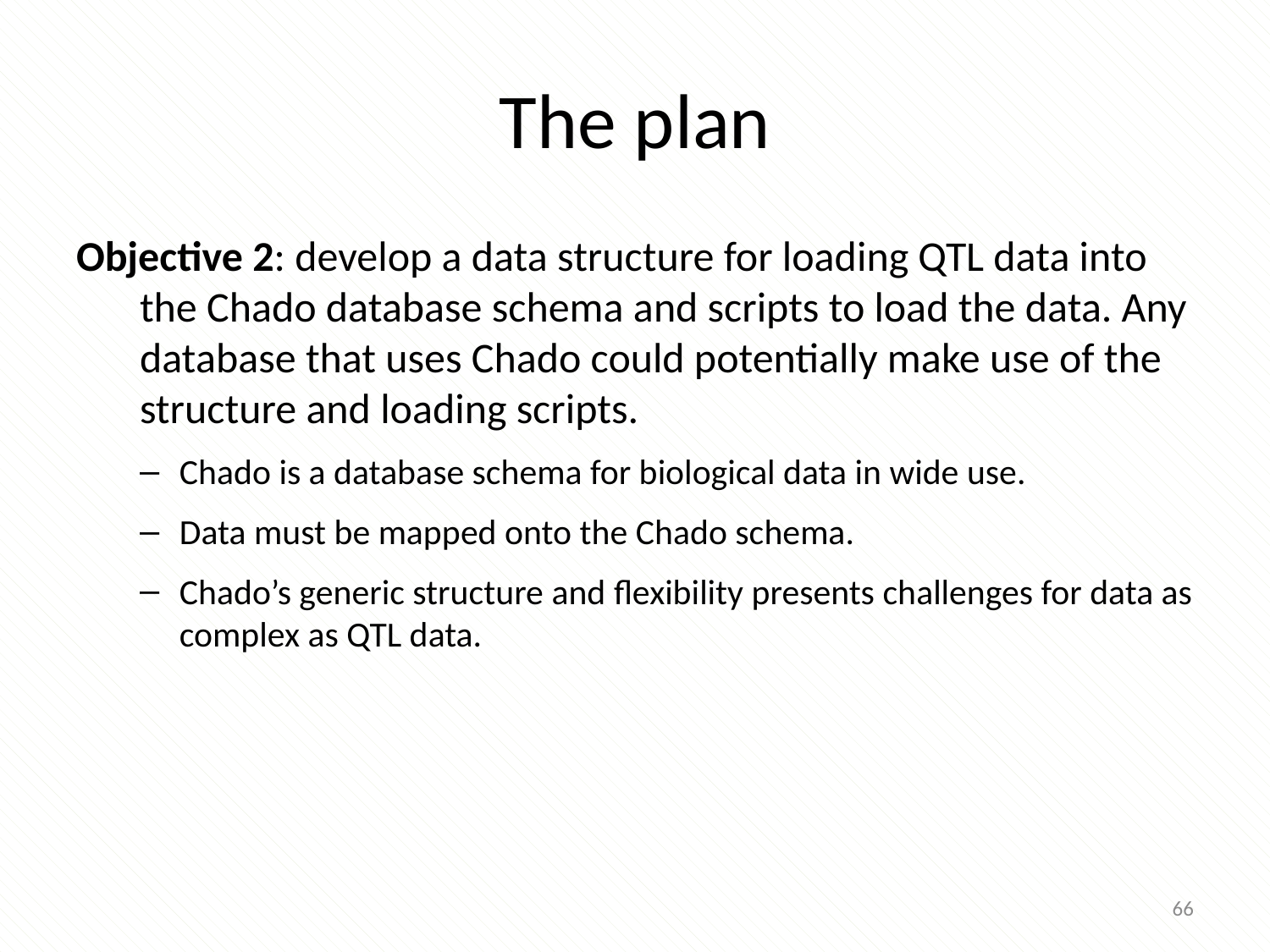

# The plan
Objective 2: develop a data structure for loading QTL data into the Chado database schema and scripts to load the data. Any database that uses Chado could potentially make use of the structure and loading scripts.
Chado is a database schema for biological data in wide use.
Data must be mapped onto the Chado schema.
Chado’s generic structure and flexibility presents challenges for data as complex as QTL data.

66